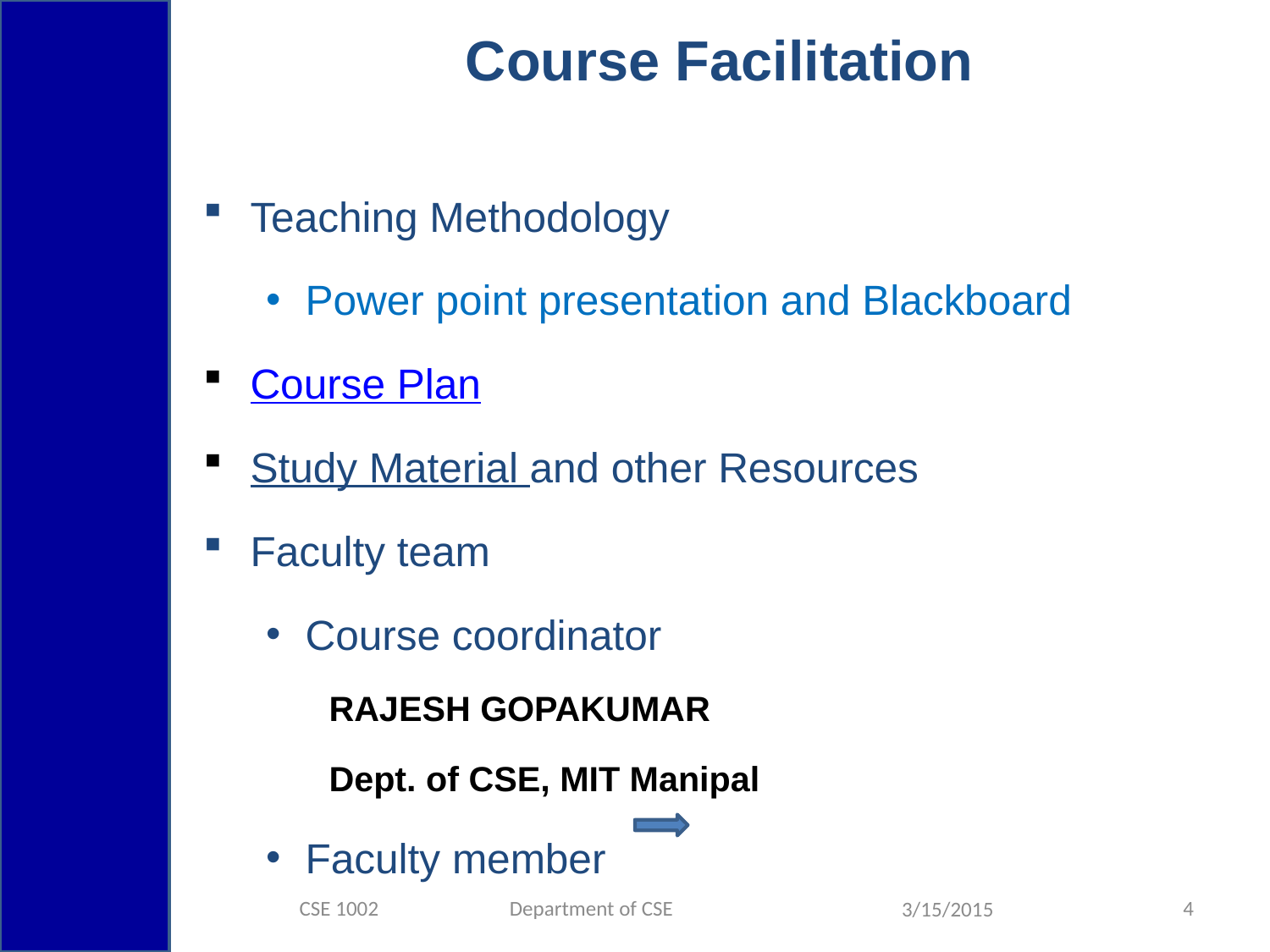

# Course Facilitation
Teaching Methodology
Power point presentation and Blackboard
Course Plan
Study Material and other Resources
Faculty team
Course coordinator
RAJESH GOPAKUMAR
Dept. of CSE, MIT Manipal
Faculty member

CSE 1002                           Department of CSE
4
3/15/2015